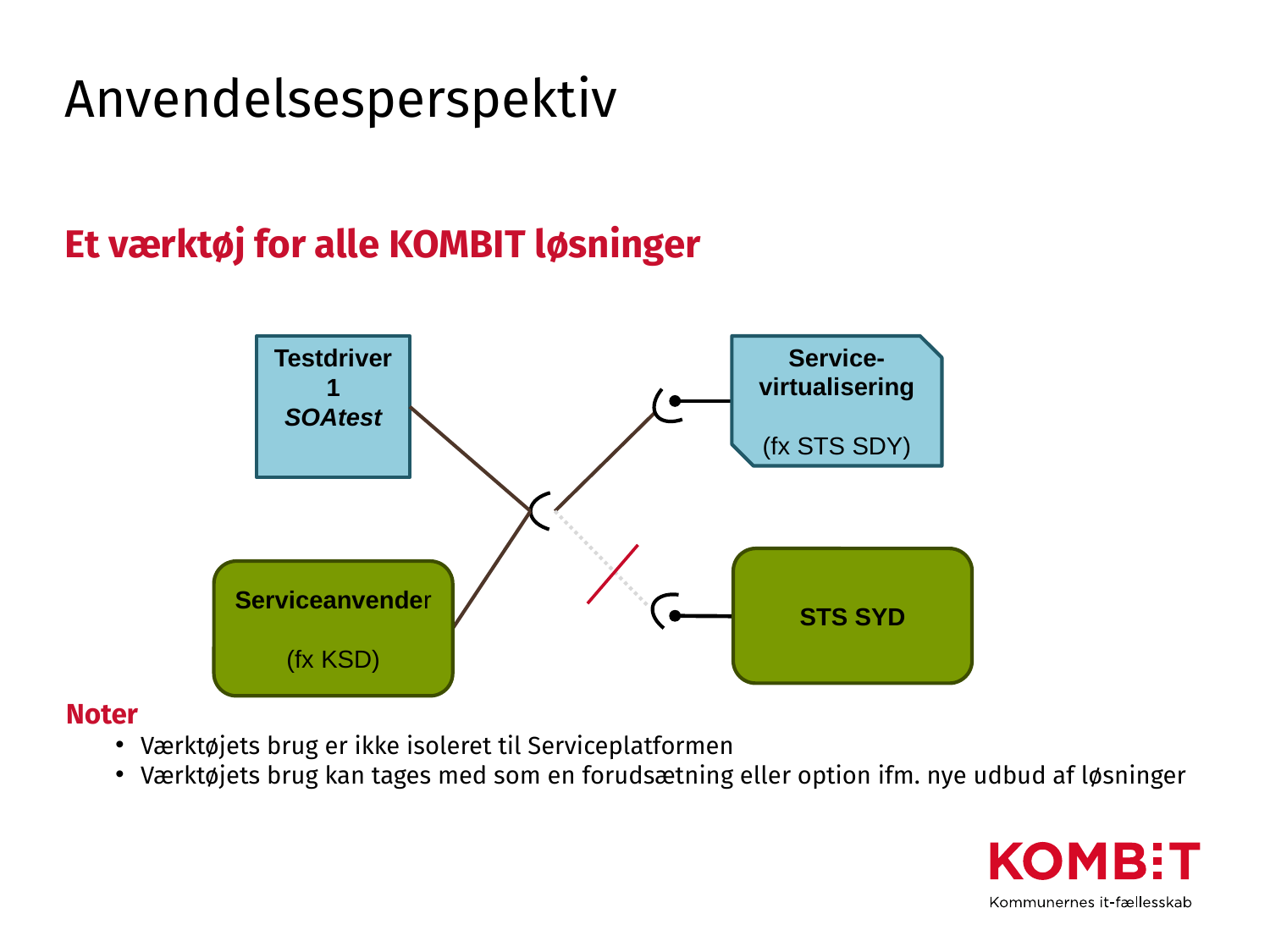

# Anvendelsesperspektiv
Et værktøj for alle KOMBIT løsninger
Testdriver
1
SOAtest
Service-virtualisering

(fx STS SDY)

STS SYD
Serviceanvender

(fx KSD)

Noter
Værktøjets brug er ikke isoleret til Serviceplatformen
Værktøjets brug kan tages med som en forudsætning eller option ifm. nye udbud af løsninger